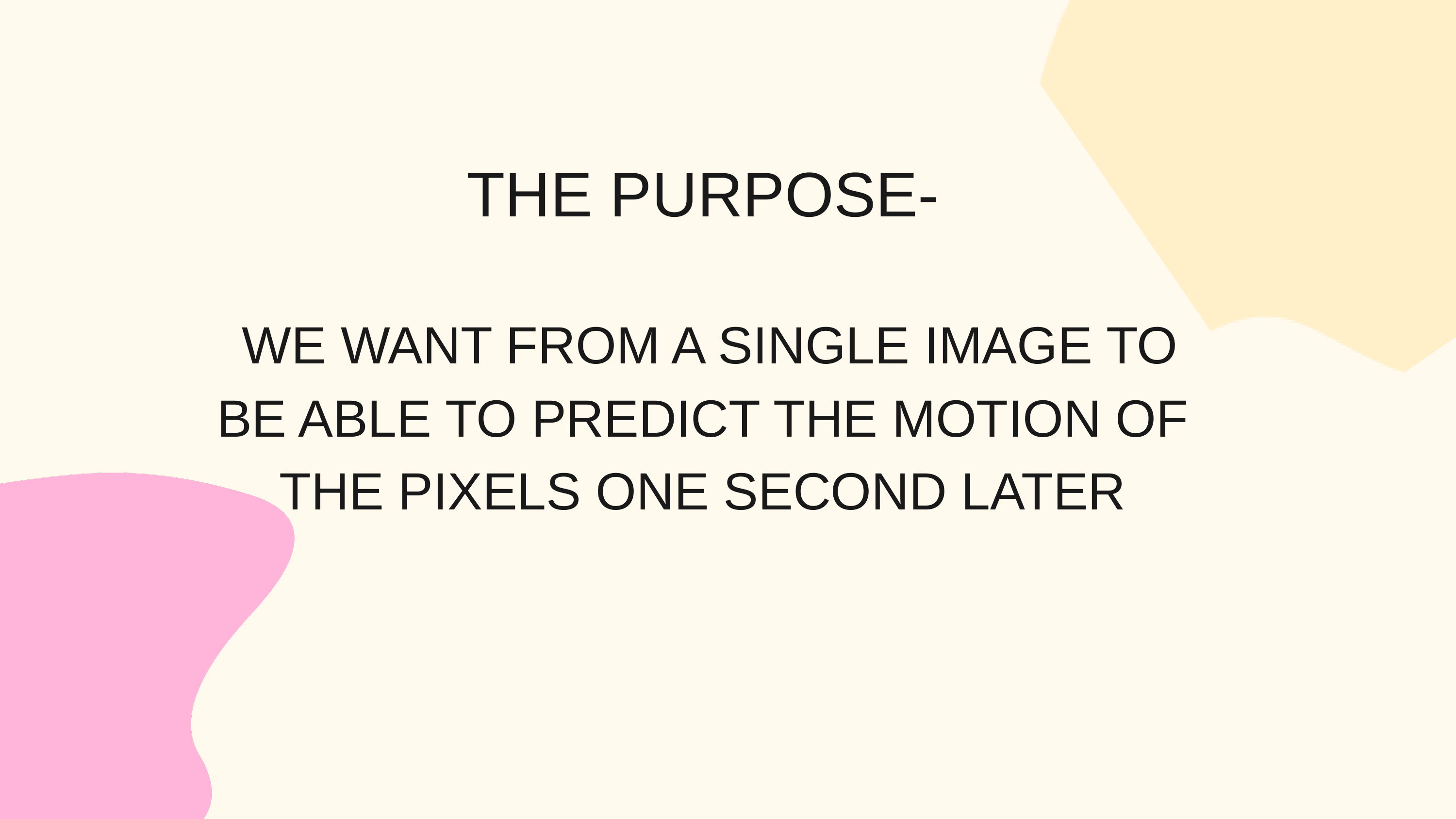

THE PURPOSE-
 WE WANT FROM A SINGLE IMAGE TO BE ABLE TO PREDICT THE MOTION OF THE PIXELS ONE SECOND LATER